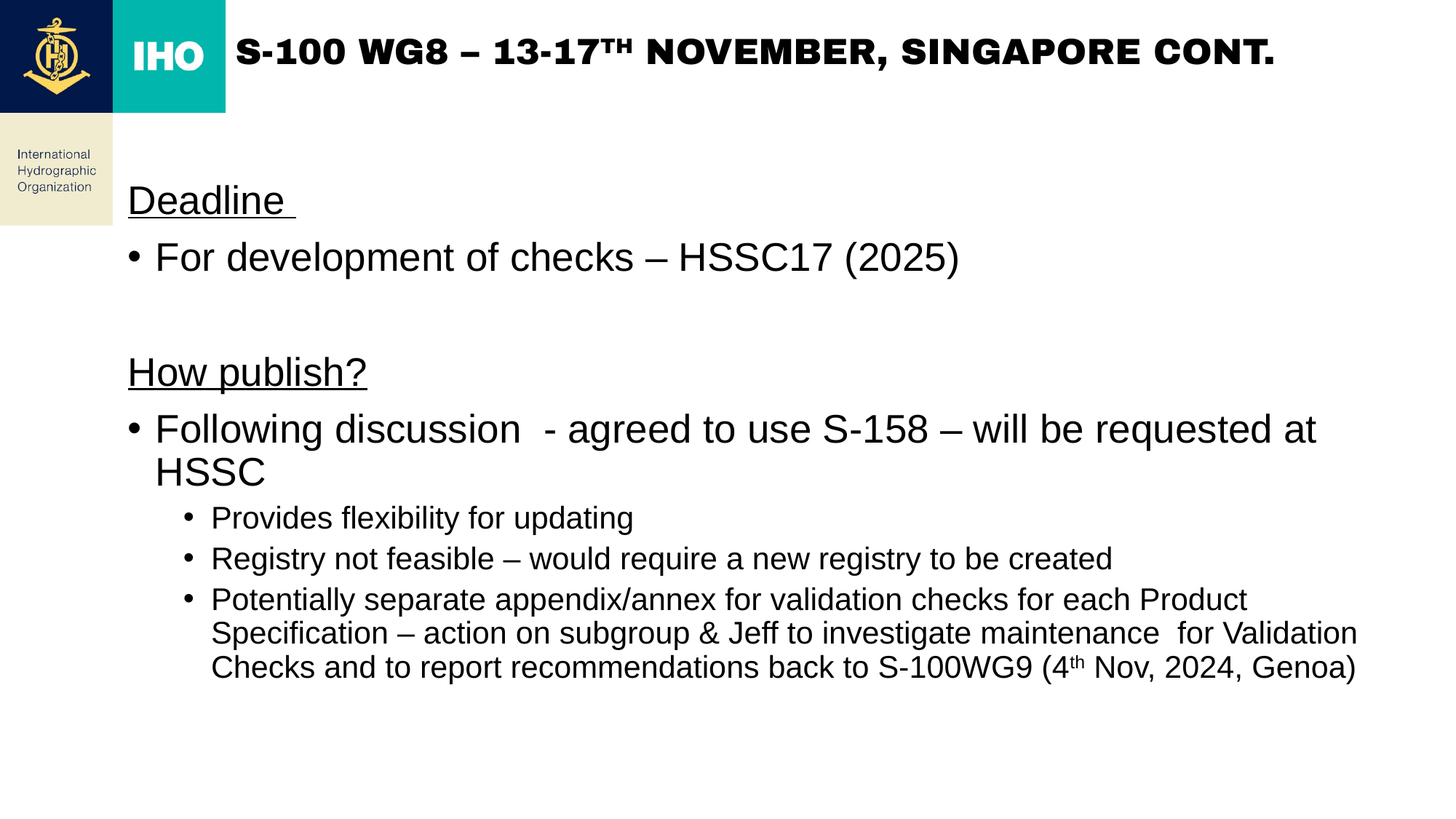

# S-100 wg8 – 13-17TH November, Singapore cont.
Deadline
For development of checks – HSSC17 (2025)

How publish?
Following discussion  - agreed to use S-158 – will be requested at HSSC
Provides flexibility for updating
Registry not feasible – would require a new registry to be created
Potentially separate appendix/annex for validation checks for each Product Specification – action on subgroup & Jeff to investigate maintenance  for Validation Checks and to report recommendations back to S-100WG9 (4th Nov, 2024, Genoa)